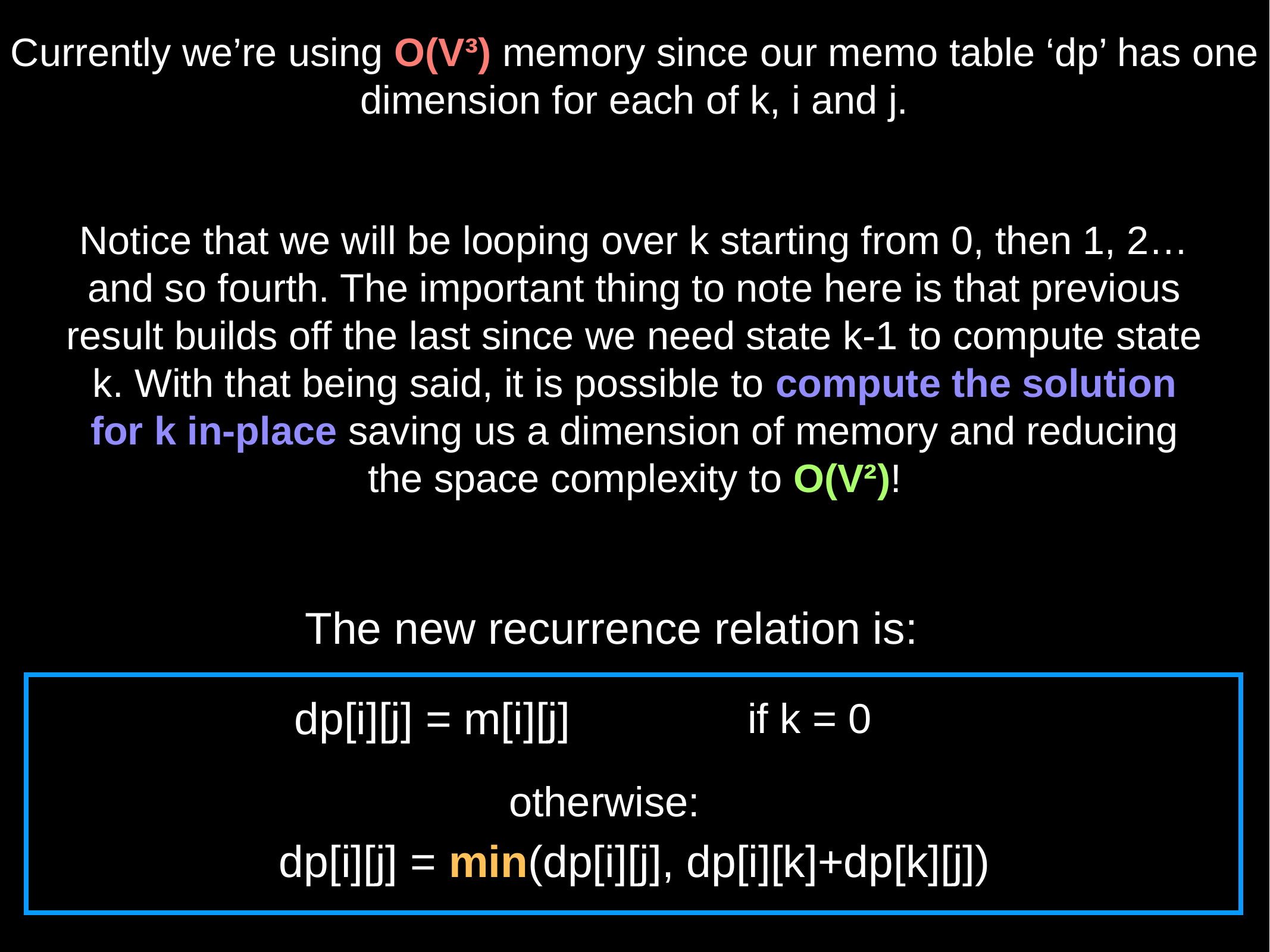

Currently we’re using O(V³) memory since our memo table ‘dp’ has one dimension for each of k, i and j.
Notice that we will be looping over k starting from 0, then 1, 2… and so fourth. The important thing to note here is that previous result builds off the last since we need state k-1 to compute state k. With that being said, it is possible to compute the solution for k in-place saving us a dimension of memory and reducing the space complexity to O(V²)!
The new recurrence relation is:

dp[i][j] = m[i][j]
if k = 0
otherwise:
dp[i][j] = min(dp[i][j], dp[i][k]+dp[k][j])